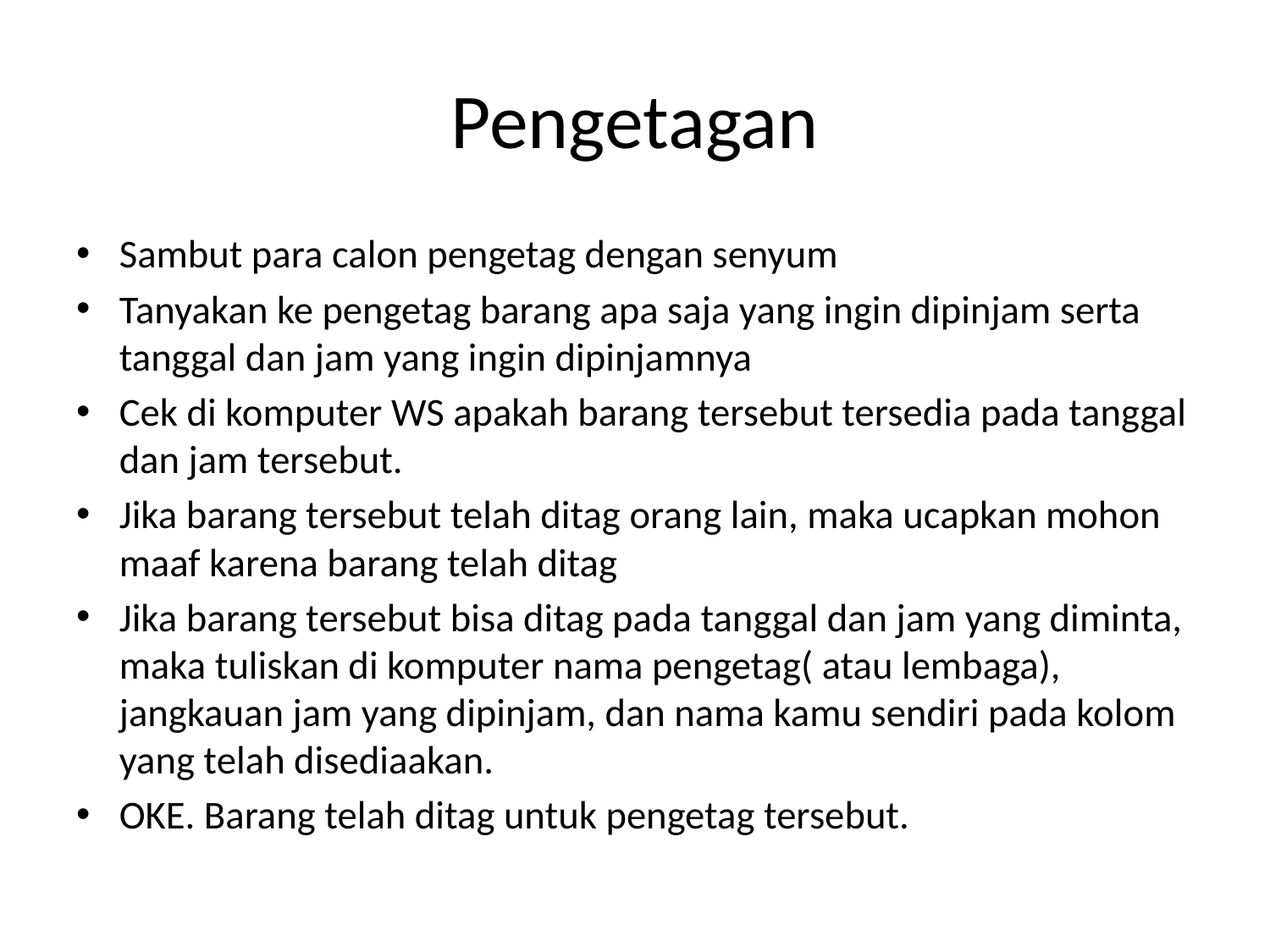

# Pengetagan
Sambut para calon pengetag dengan senyum
Tanyakan ke pengetag barang apa saja yang ingin dipinjam serta tanggal dan jam yang ingin dipinjamnya
Cek di komputer WS apakah barang tersebut tersedia pada tanggal dan jam tersebut.
Jika barang tersebut telah ditag orang lain, maka ucapkan mohon maaf karena barang telah ditag
Jika barang tersebut bisa ditag pada tanggal dan jam yang diminta, maka tuliskan di komputer nama pengetag( atau lembaga), jangkauan jam yang dipinjam, dan nama kamu sendiri pada kolom yang telah disediaakan.
OKE. Barang telah ditag untuk pengetag tersebut.